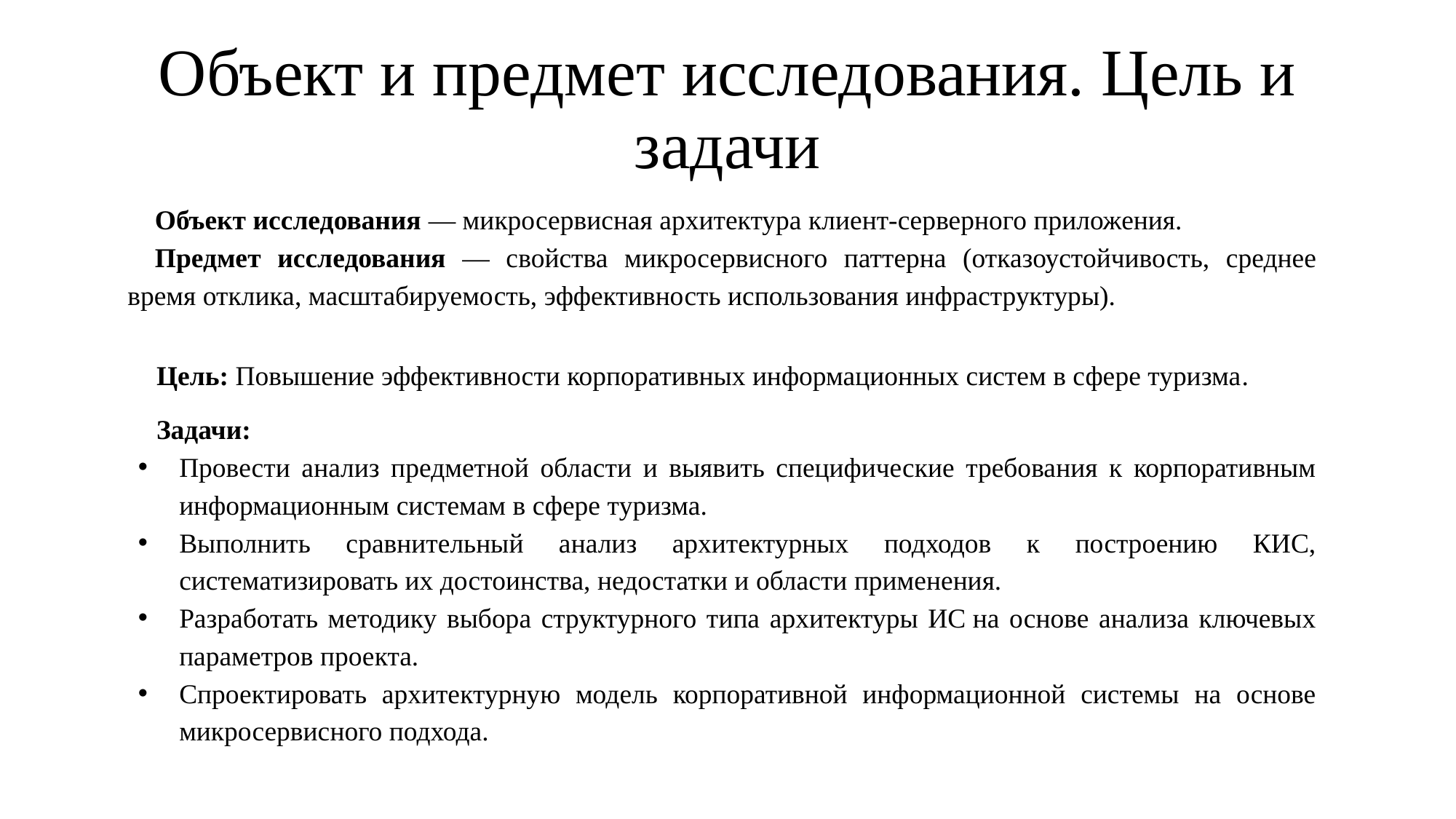

# Объект и предмет исследования. Цель и задачи
Объект исследования — микросервисная архитектура клиент-серверного приложения.
Предмет исследования — свойства микросервисного паттерна (отказоустойчивость, среднее время отклика, масштабируемость, эффективность использования инфраструктуры).
Цель: Повышение эффективности корпоративных информационных систем в сфере туризма.
Задачи:
Провести анализ предметной области и выявить специфические требования к корпоративным информационным системам в сфере туризма.
Выполнить сравнительный анализ архитектурных подходов к построению КИС, систематизировать их достоинства, недостатки и области применения.
Разработать методику выбора структурного типа архитектуры ИС на основе анализа ключевых параметров проекта.
Спроектировать архитектурную модель корпоративной информационной системы на основе микросервисного подхода.